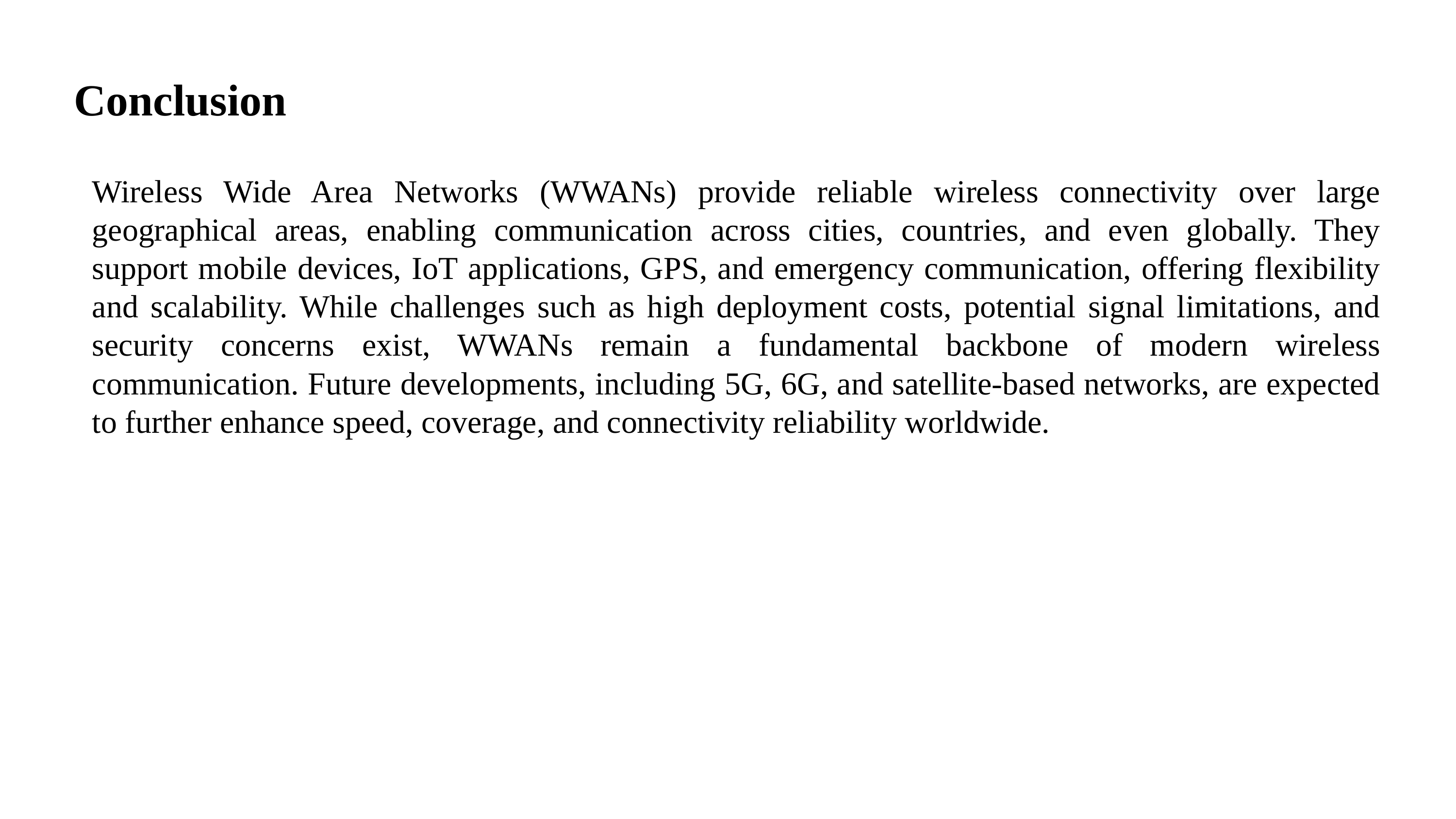

# Conclusion
Wireless Wide Area Networks (WWANs) provide reliable wireless connectivity over large geographical areas, enabling communication across cities, countries, and even globally. They support mobile devices, IoT applications, GPS, and emergency communication, offering flexibility and scalability. While challenges such as high deployment costs, potential signal limitations, and security concerns exist, WWANs remain a fundamental backbone of modern wireless communication. Future developments, including 5G, 6G, and satellite-based networks, are expected to further enhance speed, coverage, and connectivity reliability worldwide.